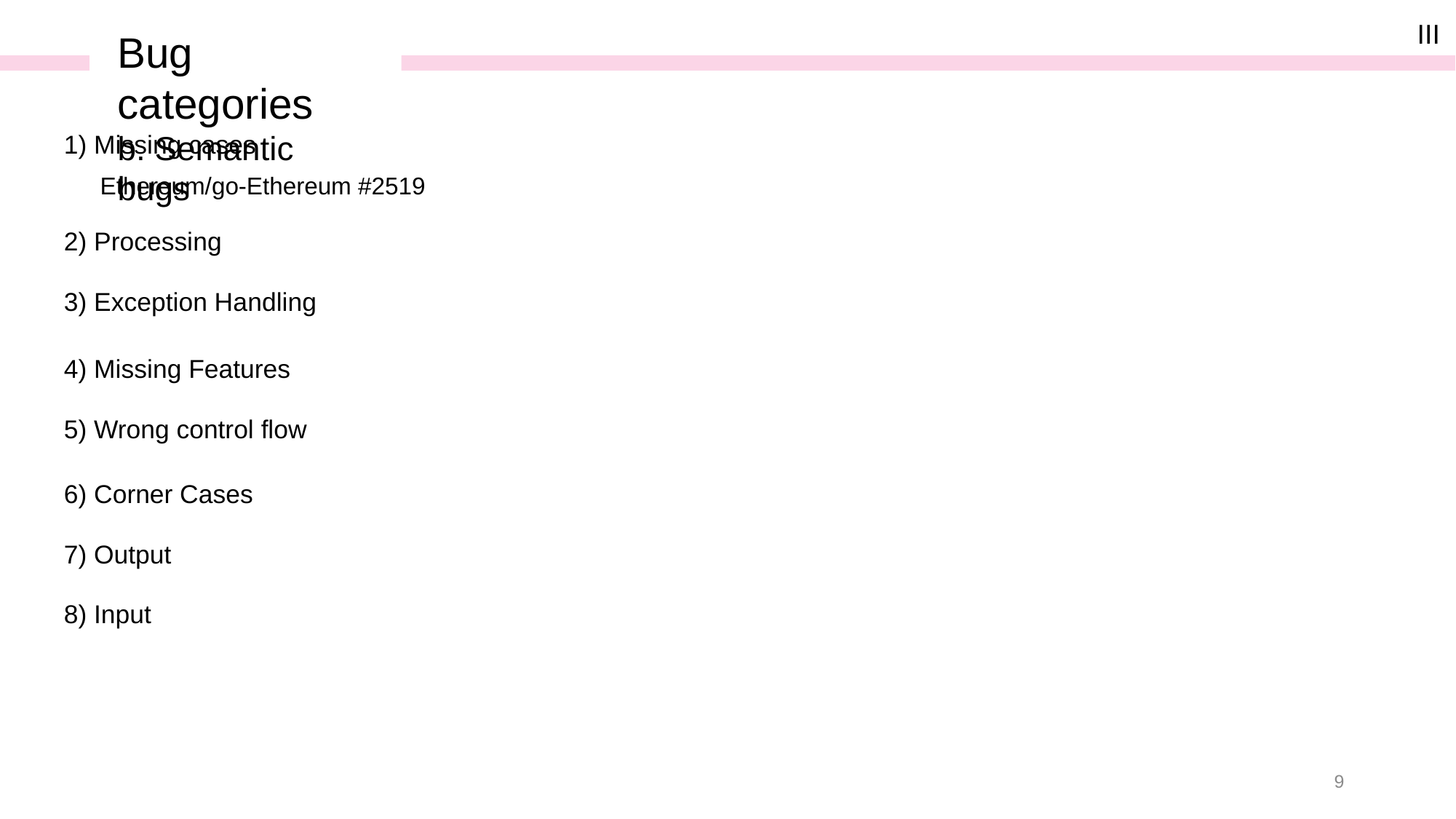

III
Bug categories
b. Semantic bugs

1) Missing cases
Ethereum/go-Ethereum #2519
2) Processing
3) Exception Handling
4) Missing Features
5) Wrong control flow
6) Corner Cases
7) Output
8) Input
9